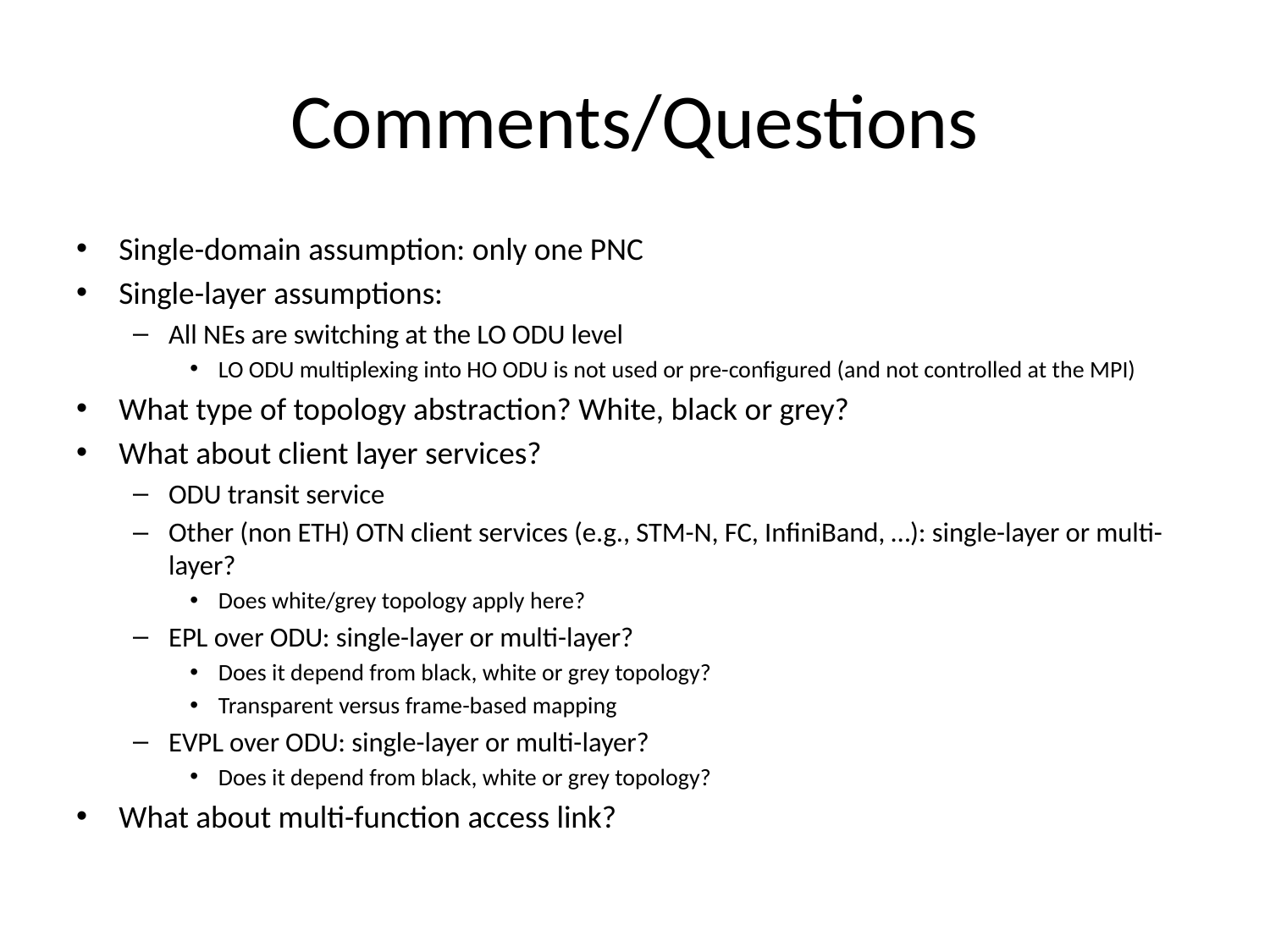

# Comments/Questions
Single-domain assumption: only one PNC
Single-layer assumptions:
All NEs are switching at the LO ODU level
LO ODU multiplexing into HO ODU is not used or pre-configured (and not controlled at the MPI)
What type of topology abstraction? White, black or grey?
What about client layer services?
ODU transit service
Other (non ETH) OTN client services (e.g., STM-N, FC, InfiniBand, …): single-layer or multi-layer?
Does white/grey topology apply here?
EPL over ODU: single-layer or multi-layer?
Does it depend from black, white or grey topology?
Transparent versus frame-based mapping
EVPL over ODU: single-layer or multi-layer?
Does it depend from black, white or grey topology?
What about multi-function access link?